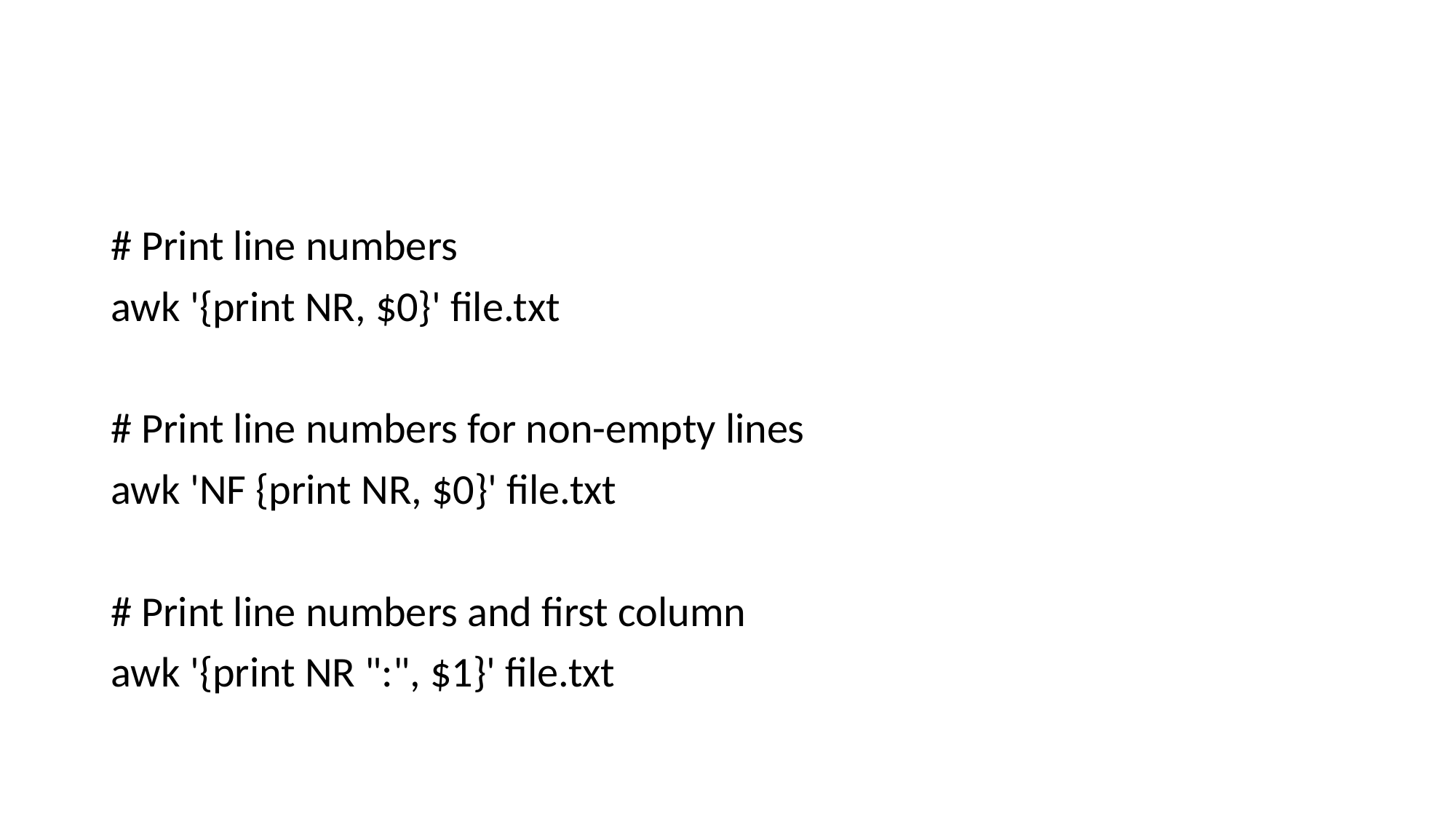

#
# Print line numbers
awk '{print NR, $0}' file.txt

# Print line numbers for non-empty lines
awk 'NF {print NR, $0}' file.txt

# Print line numbers and first column
awk '{print NR ":", $1}' file.txt